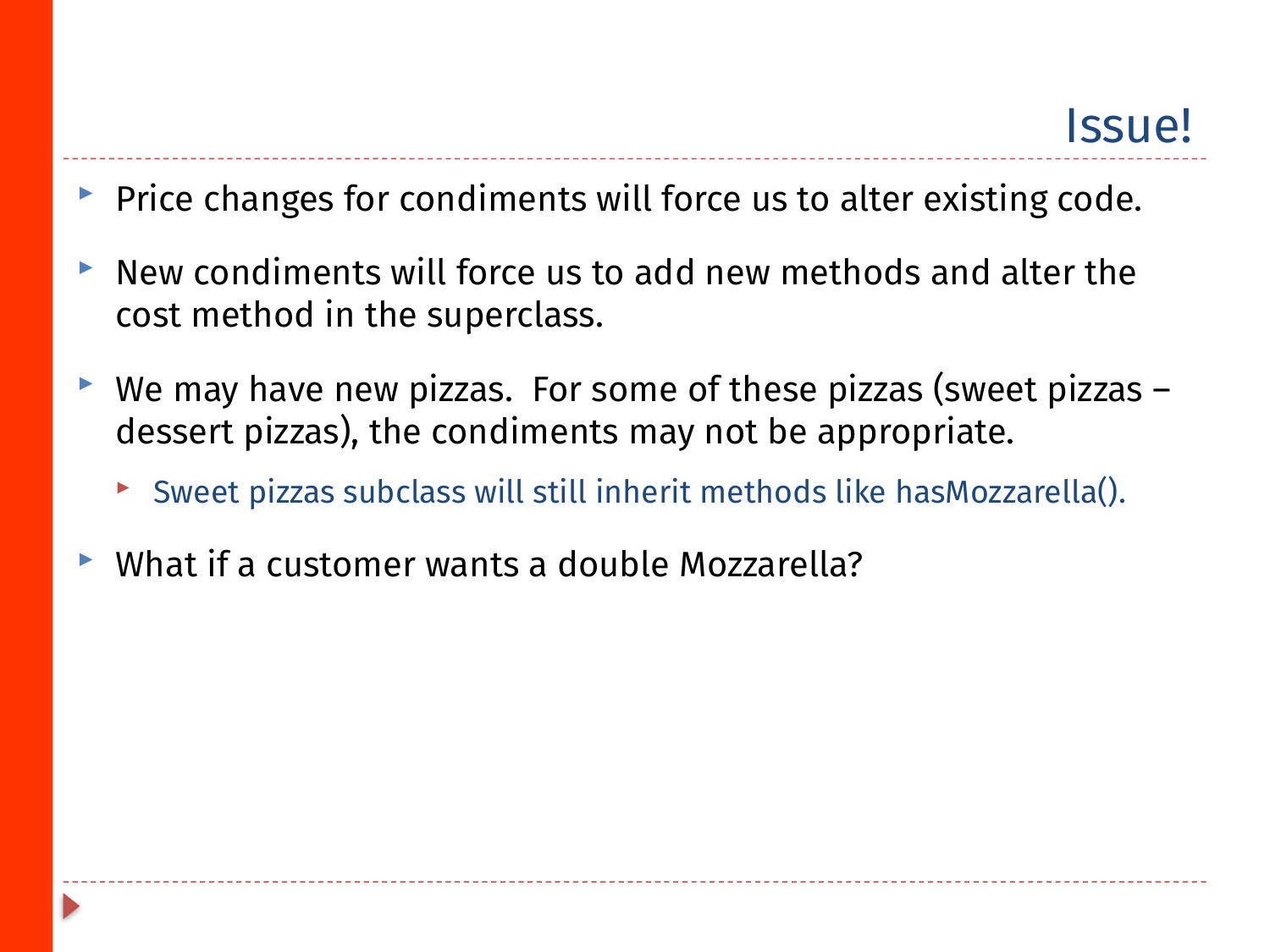

# Issue!
Price changes for condiments will force us to alter existing code.
New condiments will force us to add new methods and alter the cost method in the superclass.
We may have new pizzas.  For some of these pizzas (sweet pizzas – dessert pizzas), the condiments may not be appropriate.
Sweet pizzas subclass will still inherit methods like hasMozzarella().
What if a customer wants a double Mozzarella?